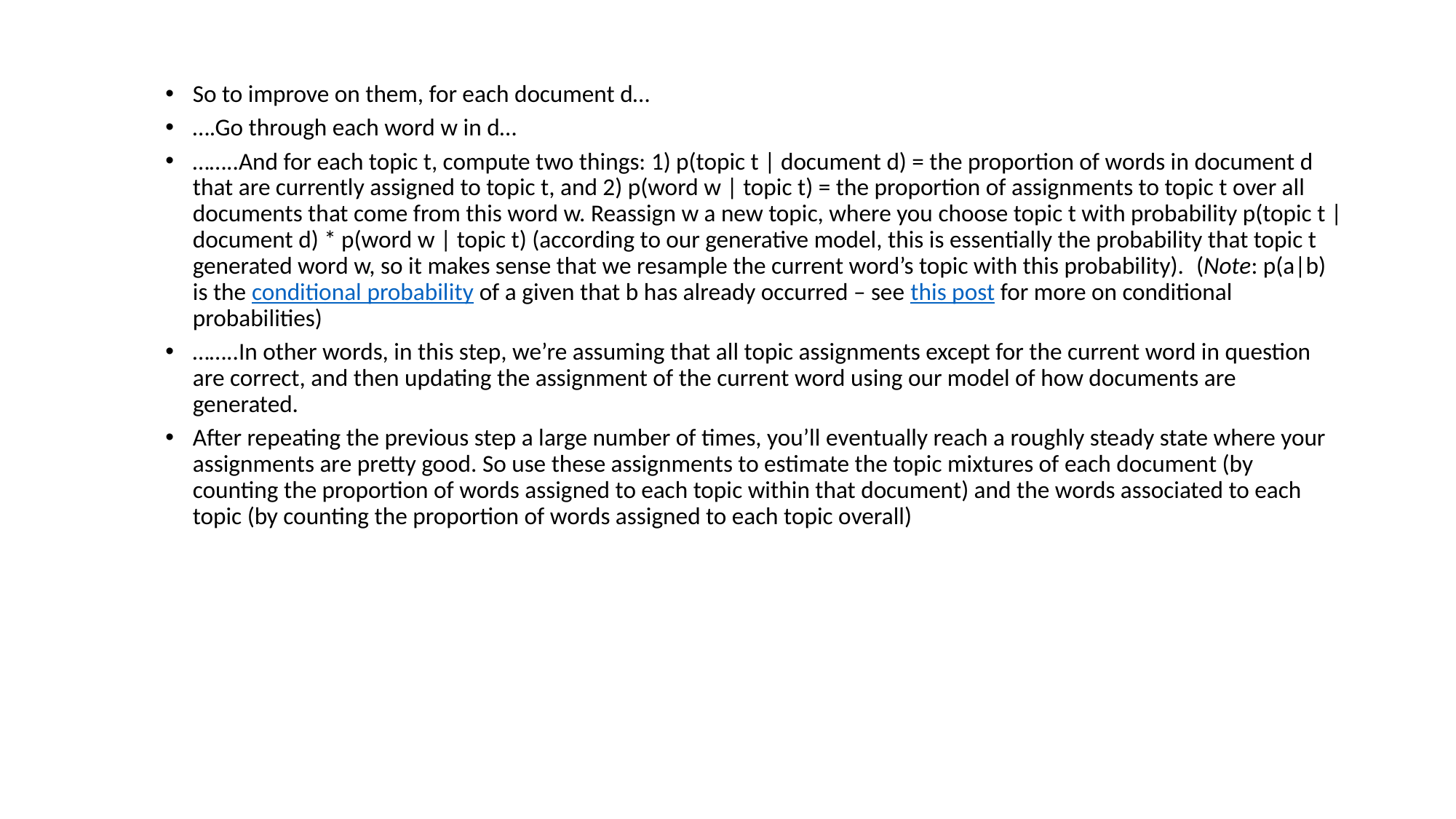

So to improve on them, for each document d…
….Go through each word w in d…
……..And for each topic t, compute two things: 1) p(topic t | document d) = the proportion of words in document d that are currently assigned to topic t, and 2) p(word w | topic t) = the proportion of assignments to topic t over all documents that come from this word w. Reassign w a new topic, where you choose topic t with probability p(topic t | document d) * p(word w | topic t) (according to our generative model, this is essentially the probability that topic t generated word w, so it makes sense that we resample the current word’s topic with this probability).  (Note: p(a|b) is the conditional probability of a given that b has already occurred – see this post for more on conditional probabilities)
……..In other words, in this step, we’re assuming that all topic assignments except for the current word in question are correct, and then updating the assignment of the current word using our model of how documents are generated.
After repeating the previous step a large number of times, you’ll eventually reach a roughly steady state where your assignments are pretty good. So use these assignments to estimate the topic mixtures of each document (by counting the proportion of words assigned to each topic within that document) and the words associated to each topic (by counting the proportion of words assigned to each topic overall)